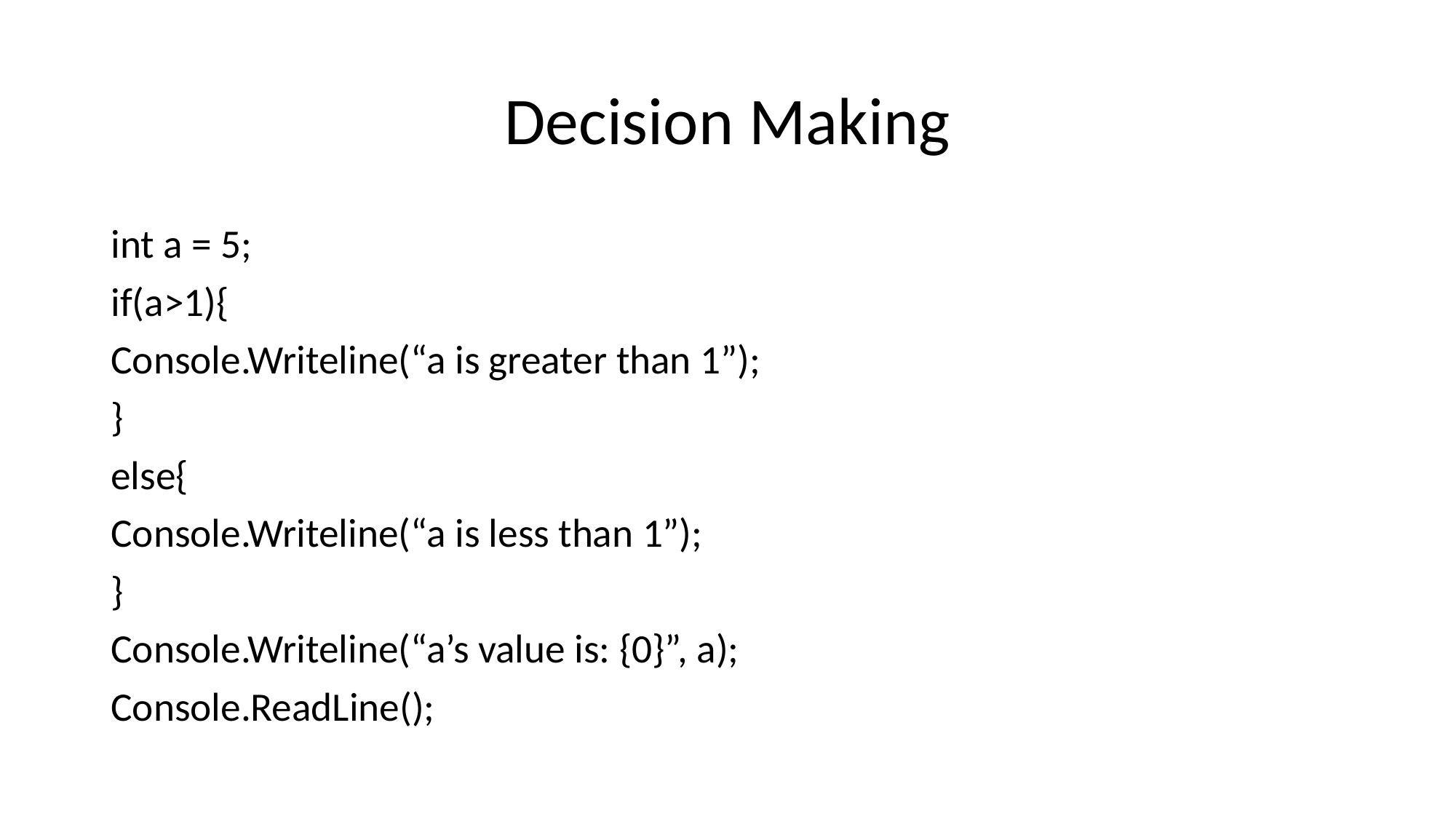

# Decision Making
int a = 5;
if(a>1){
Console.Writeline(“a is greater than 1”);
}
else{
Console.Writeline(“a is less than 1”);
}
Console.Writeline(“a’s value is: {0}”, a);
Console.ReadLine();